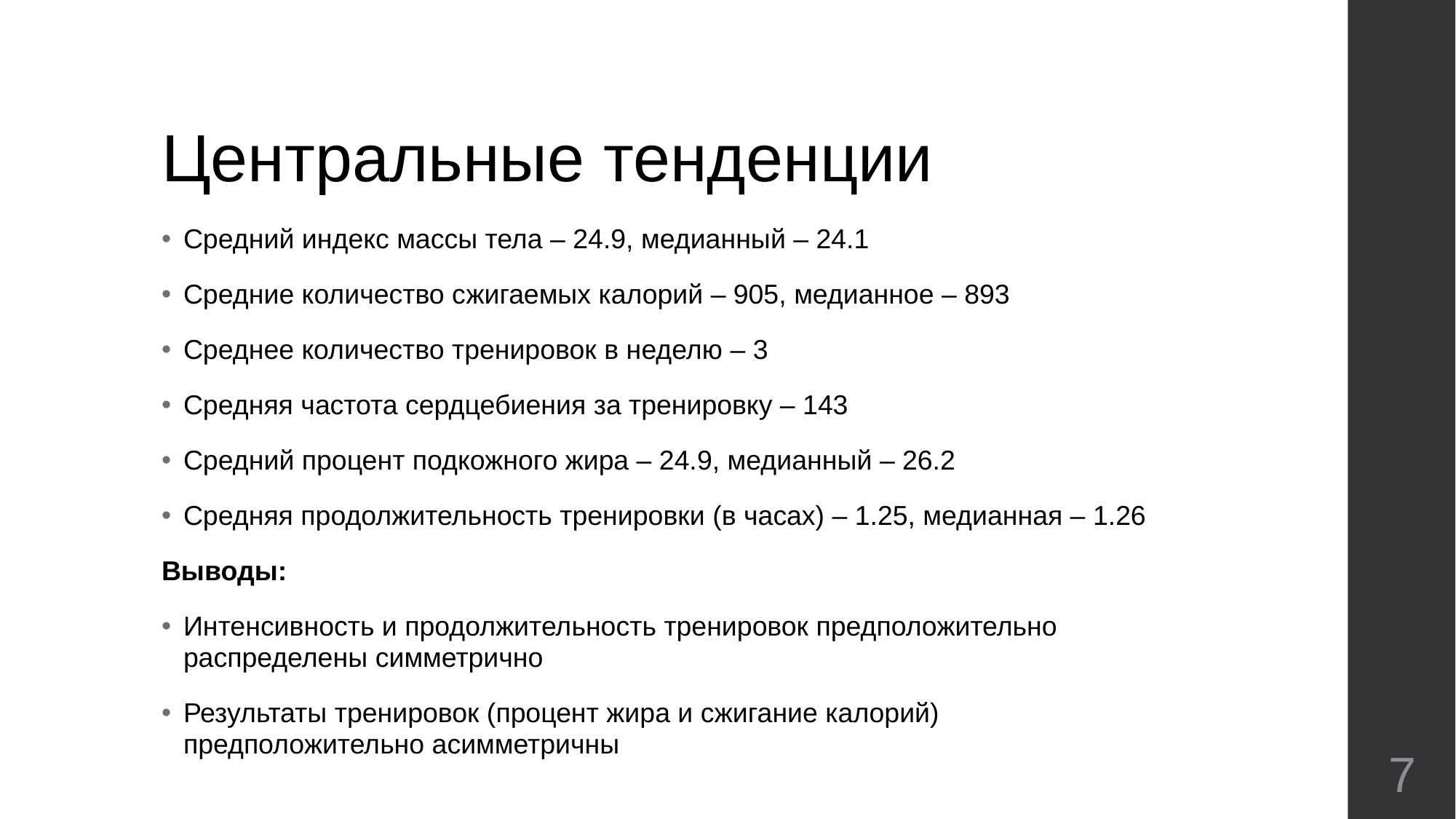

# Центральные тенденции
Средний индекс массы тела – 24.9, медианный – 24.1
Средние количество сжигаемых калорий – 905, медианное – 893
Среднее количество тренировок в неделю – 3
Средняя частота сердцебиения за тренировку – 143
Средний процент подкожного жира – 24.9, медианный – 26.2
Средняя продолжительность тренировки (в часах) – 1.25, медианная – 1.26
Выводы:
Интенсивность и продолжительность тренировок предположительно распределены симметрично
Результаты тренировок (процент жира и сжигание калорий) предположительно асимметричны
7